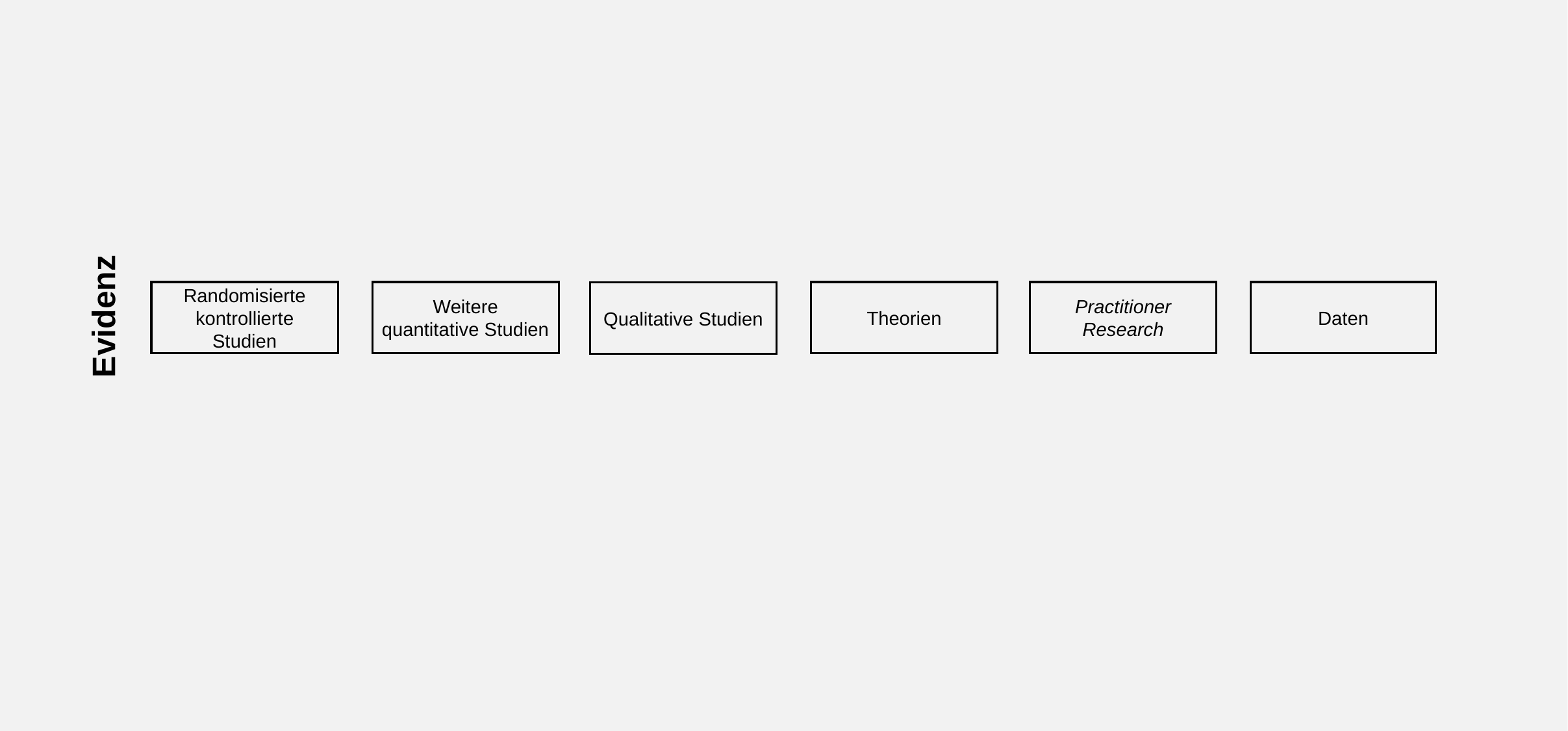

Weitere quantitative Studien
Randomisierte kontrollierte Studien
Theorien
Practitioner Research
Daten
Qualitative Studien
Evidenz